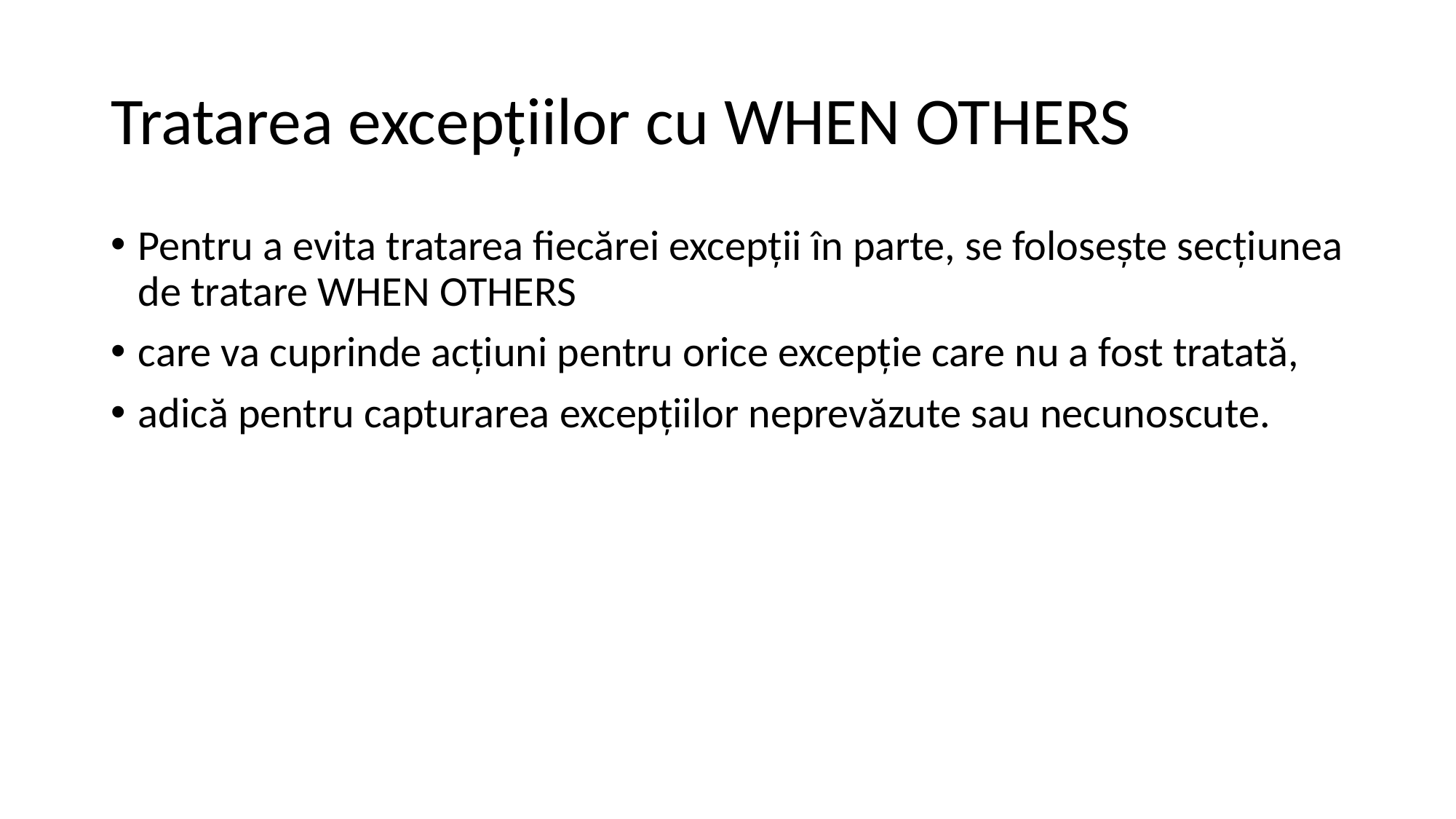

# Tratarea excepţiilor cu WHEN OTHERS
Pentru a evita tratarea fiecărei excepţii în parte, se foloseşte secţiunea de tratare WHEN OTHERS
care va cuprinde acţiuni pentru orice excepţie care nu a fost tratată,
adică pentru capturarea excepţiilor neprevăzute sau necunoscute.